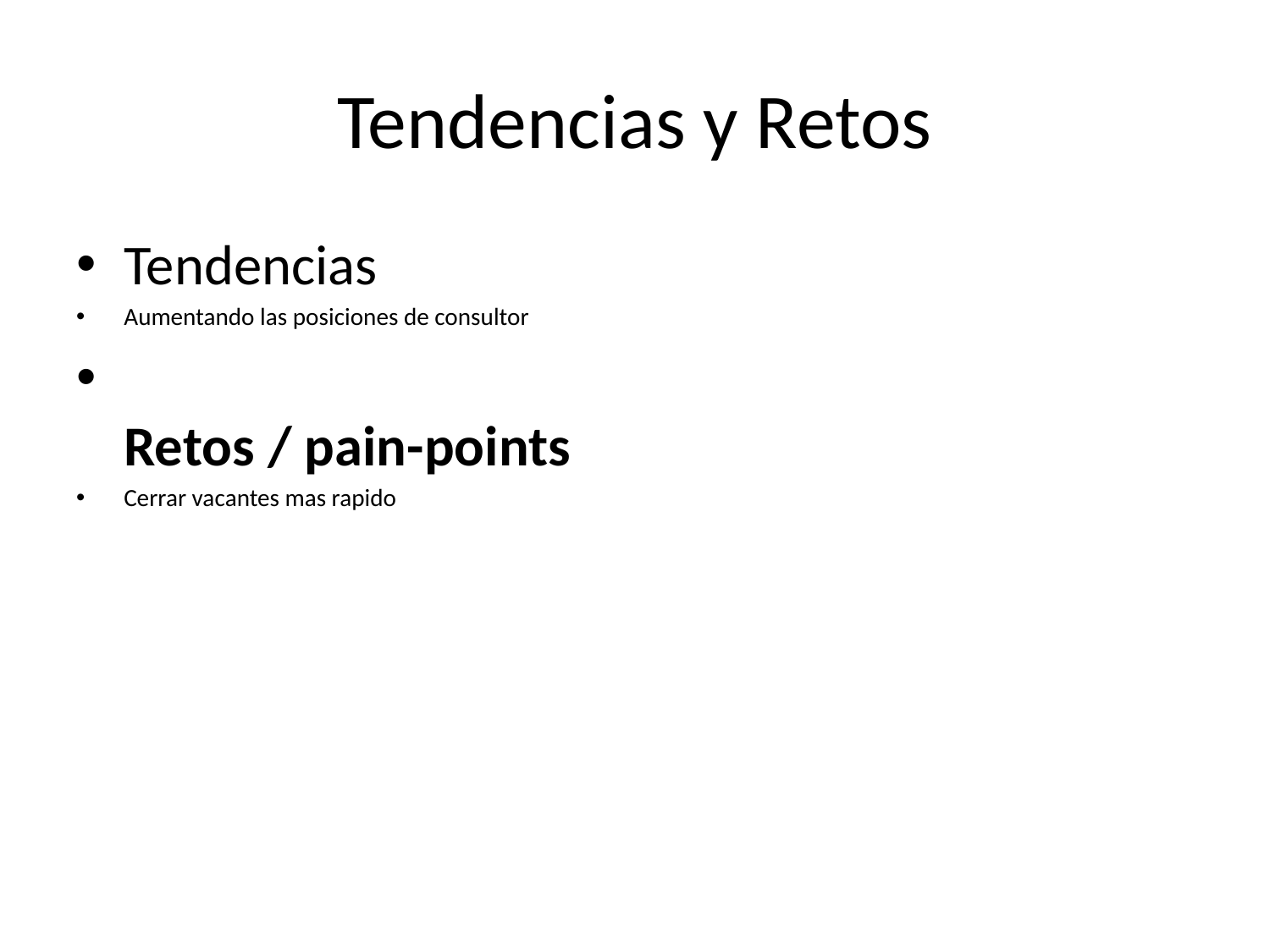

# Tendencias y Retos
Tendencias
Aumentando las posiciones de consultor
Retos / pain-points
Cerrar vacantes mas rapido